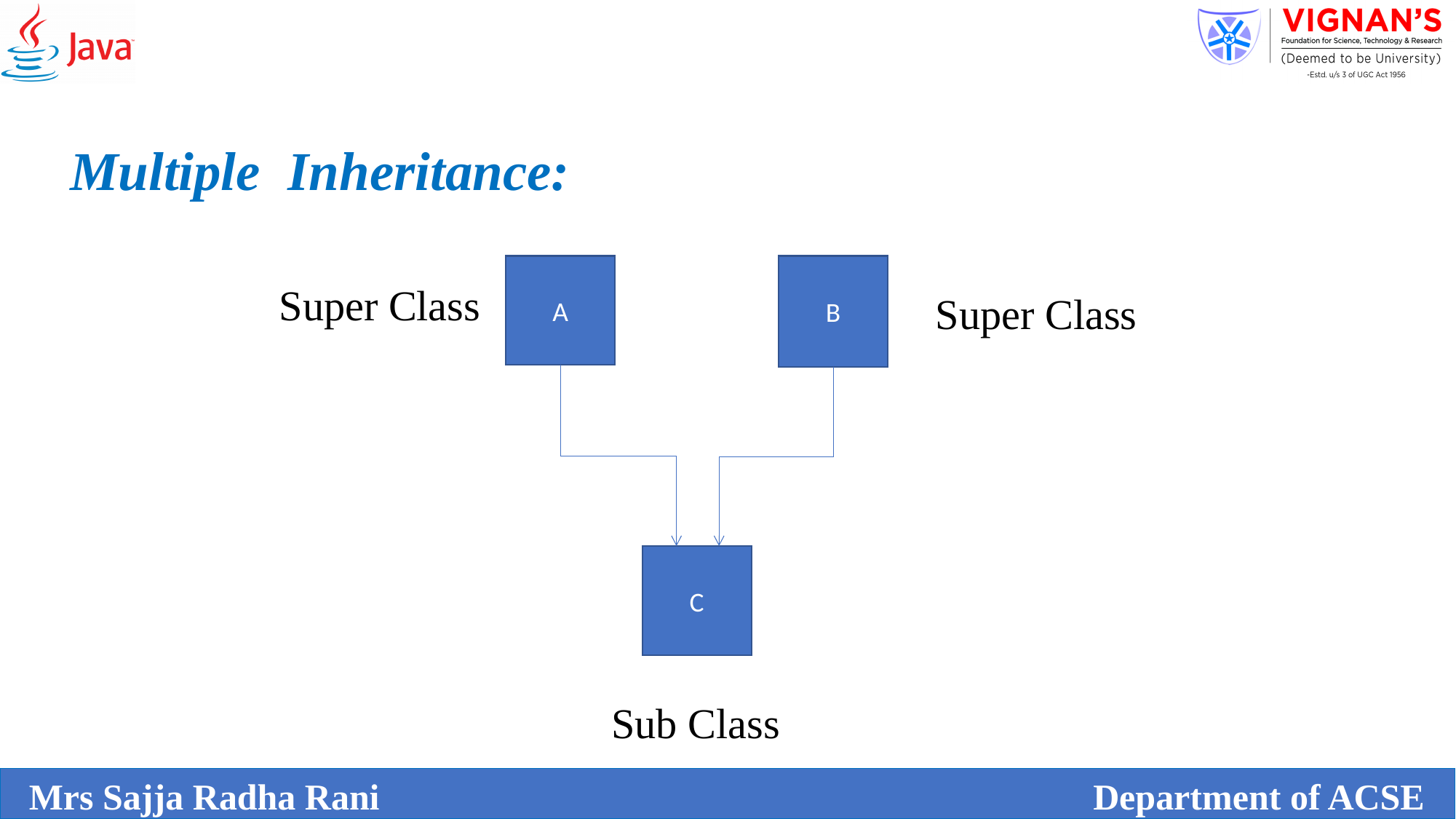

Multiple  Inheritance:
A
B
Super Class
Super Class
C
Sub Class